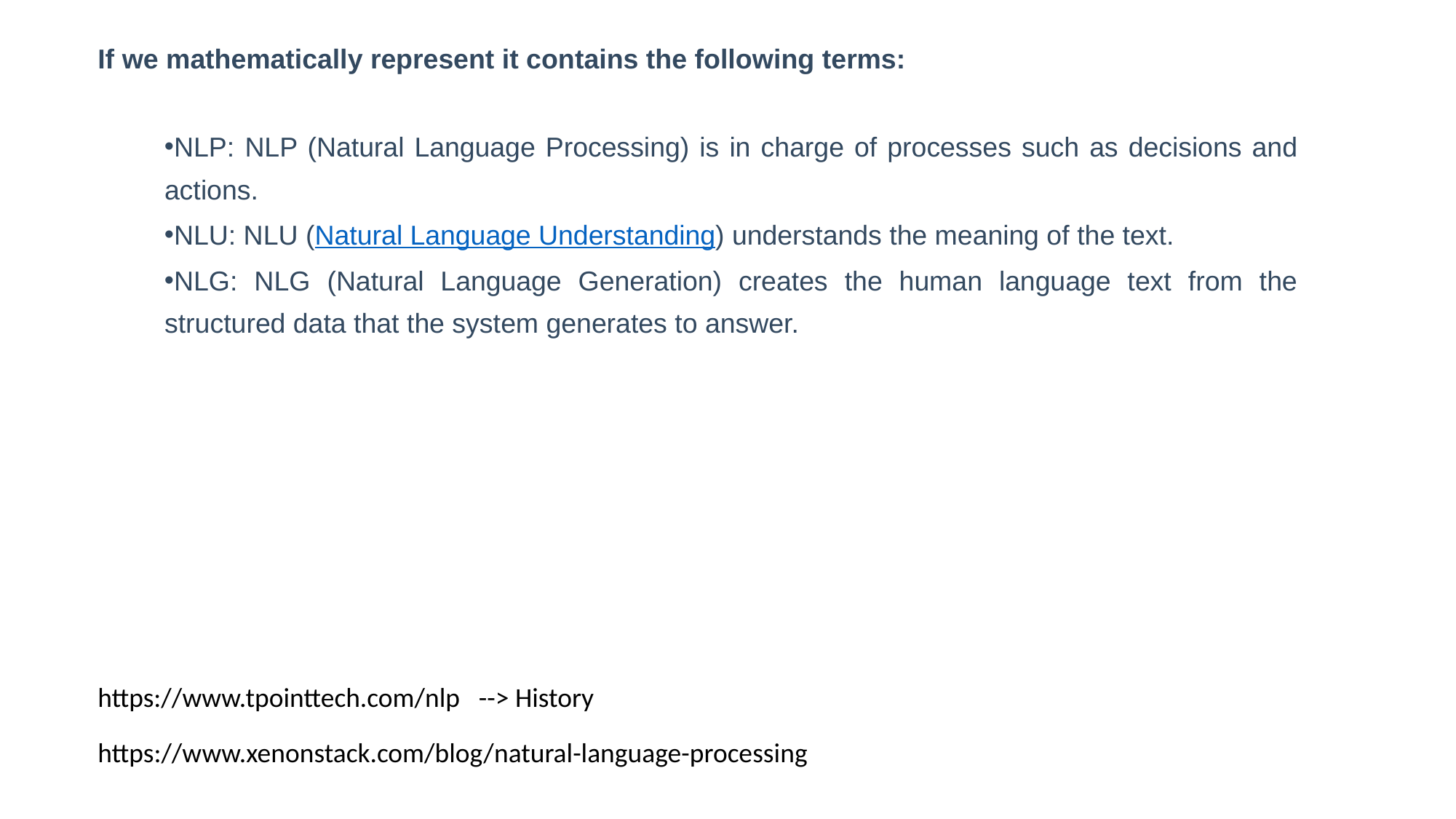

If we mathematically represent it contains the following terms:

NLP: NLP (Natural Language Processing) is in charge of processes such as decisions and actions.
NLU: NLU (Natural Language Understanding) understands the meaning of the text.
NLG: NLG (Natural Language Generation) creates the human language text from the structured data that the system generates to answer.
https://www.tpointtech.com/nlp   --> History
https://www.xenonstack.com/blog/natural-language-processing